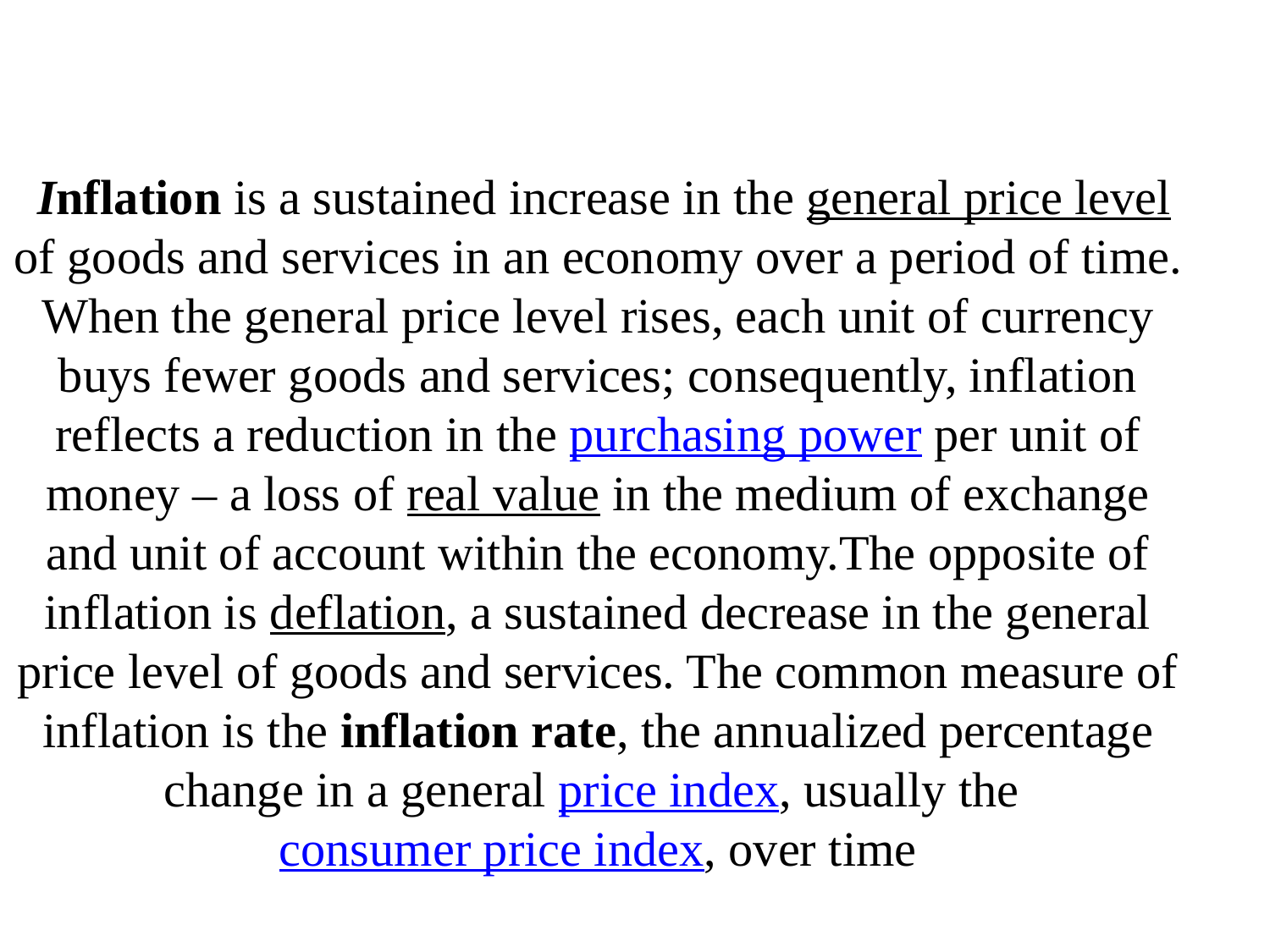

#
 Inflation is a sustained increase in the general price level of goods and services in an economy over a period of time. When the general price level rises, each unit of currency buys fewer goods and services; consequently, inflation reflects a reduction in the purchasing power per unit of money – a loss of real value in the medium of exchange and unit of account within the economy.The opposite of inflation is deflation, a sustained decrease in the general price level of goods and services. The common measure of inflation is the inflation rate, the annualized percentage change in a general price index, usually the consumer price index, over time